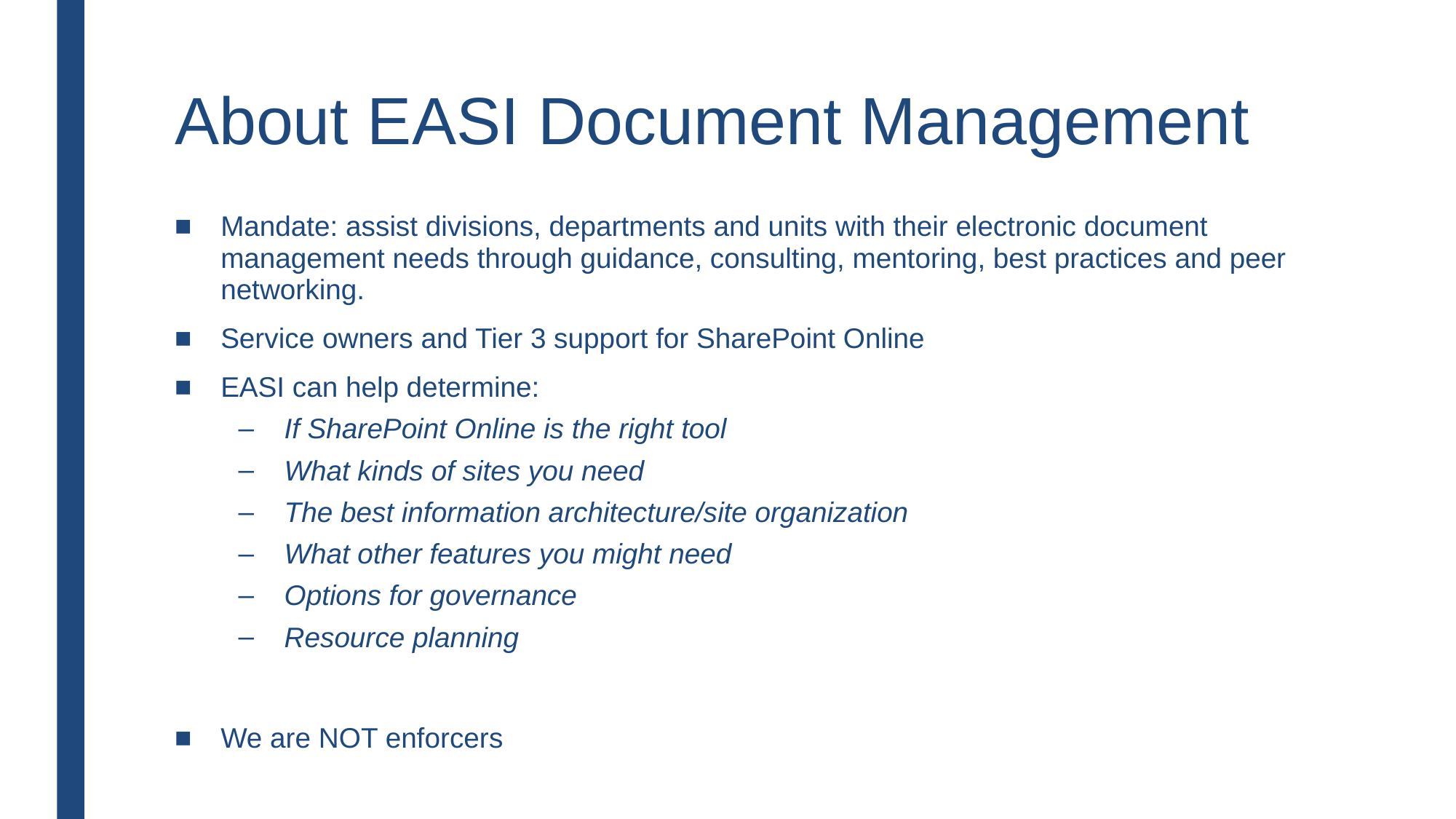

# About EASI Document Management
Mandate: assist divisions, departments and units with their electronic document management needs through guidance, consulting, mentoring, best practices and peer networking.
Service owners and Tier 3 support for SharePoint Online
EASI can help determine:
If SharePoint Online is the right tool
What kinds of sites you need
The best information architecture/site organization
What other features you might need
Options for governance
Resource planning

We are NOT enforcers